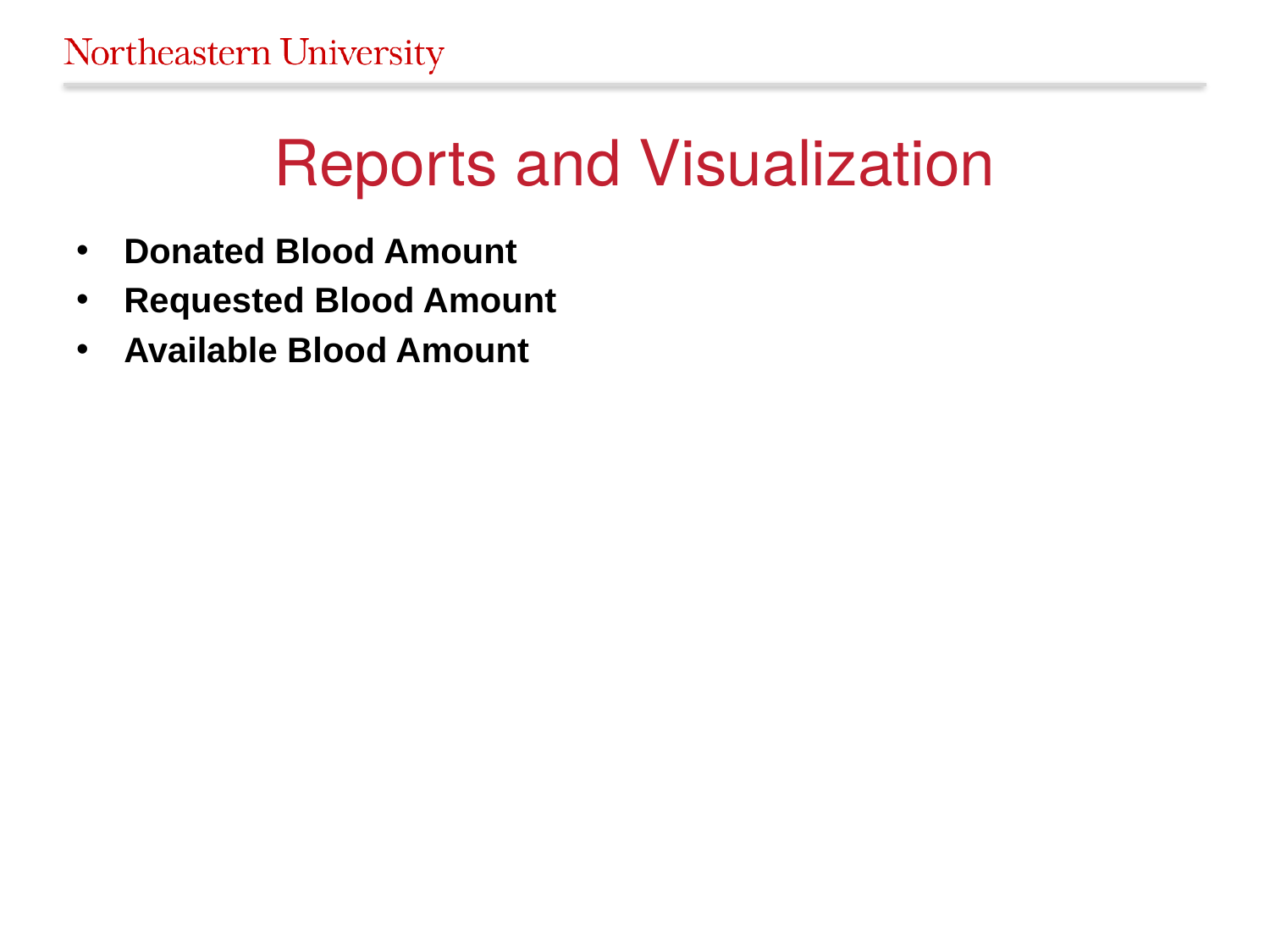

# Reports and Visualization
Donated Blood Amount
Requested Blood Amount
Available Blood Amount